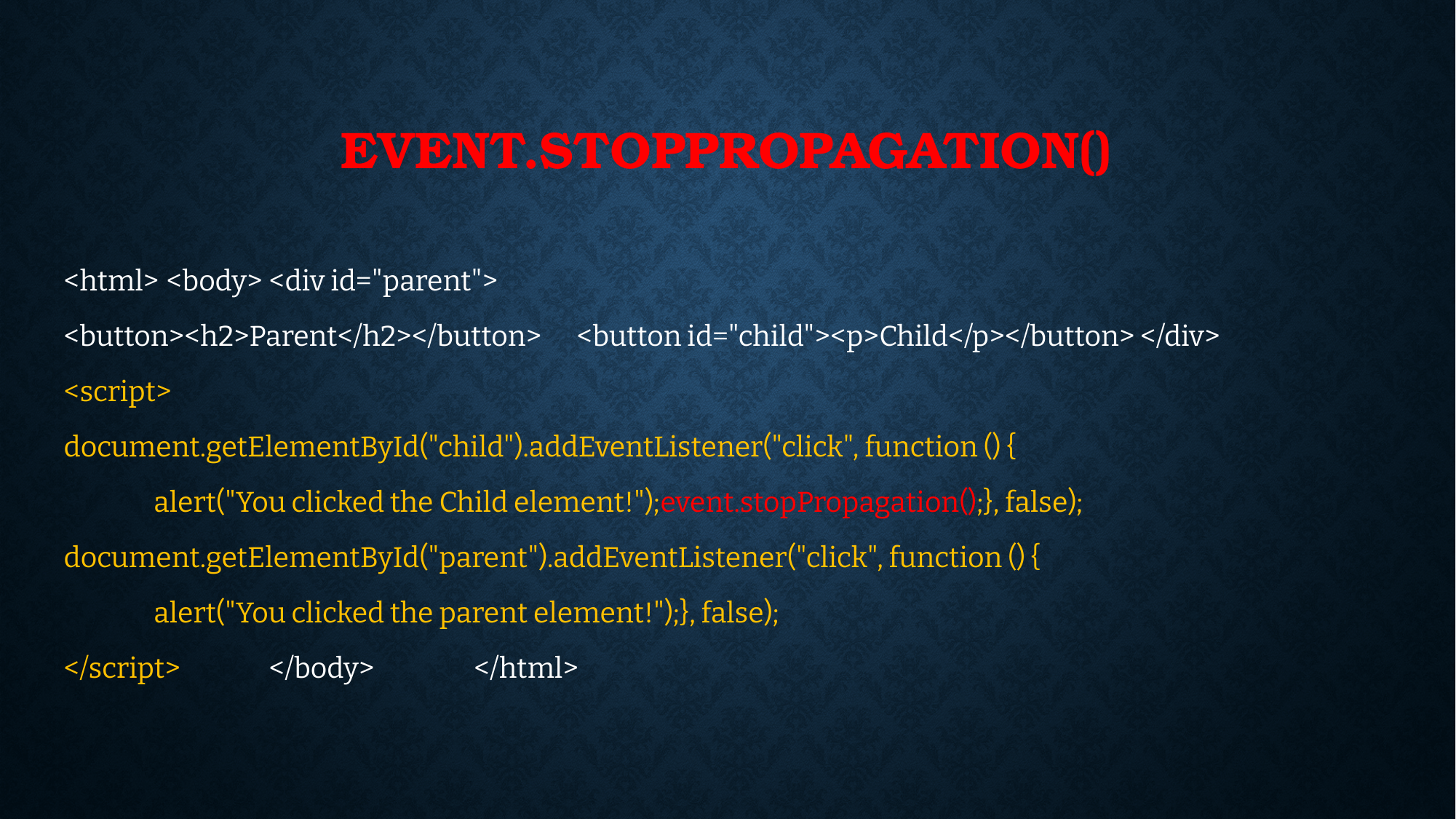

# event.stopPropagation()
<html>	<body>	<div id="parent">
<button><h2>Parent</h2></button>	<button id="child"><p>Child</p></button> </div>
<script>
document.getElementById("child").addEventListener("click", function () {
                alert("You clicked the Child element!");event.stopPropagation();}, false);
document.getElementById("parent").addEventListener("click", function () {
                alert("You clicked the parent element!");}, false);
</script>	</body>	</html>